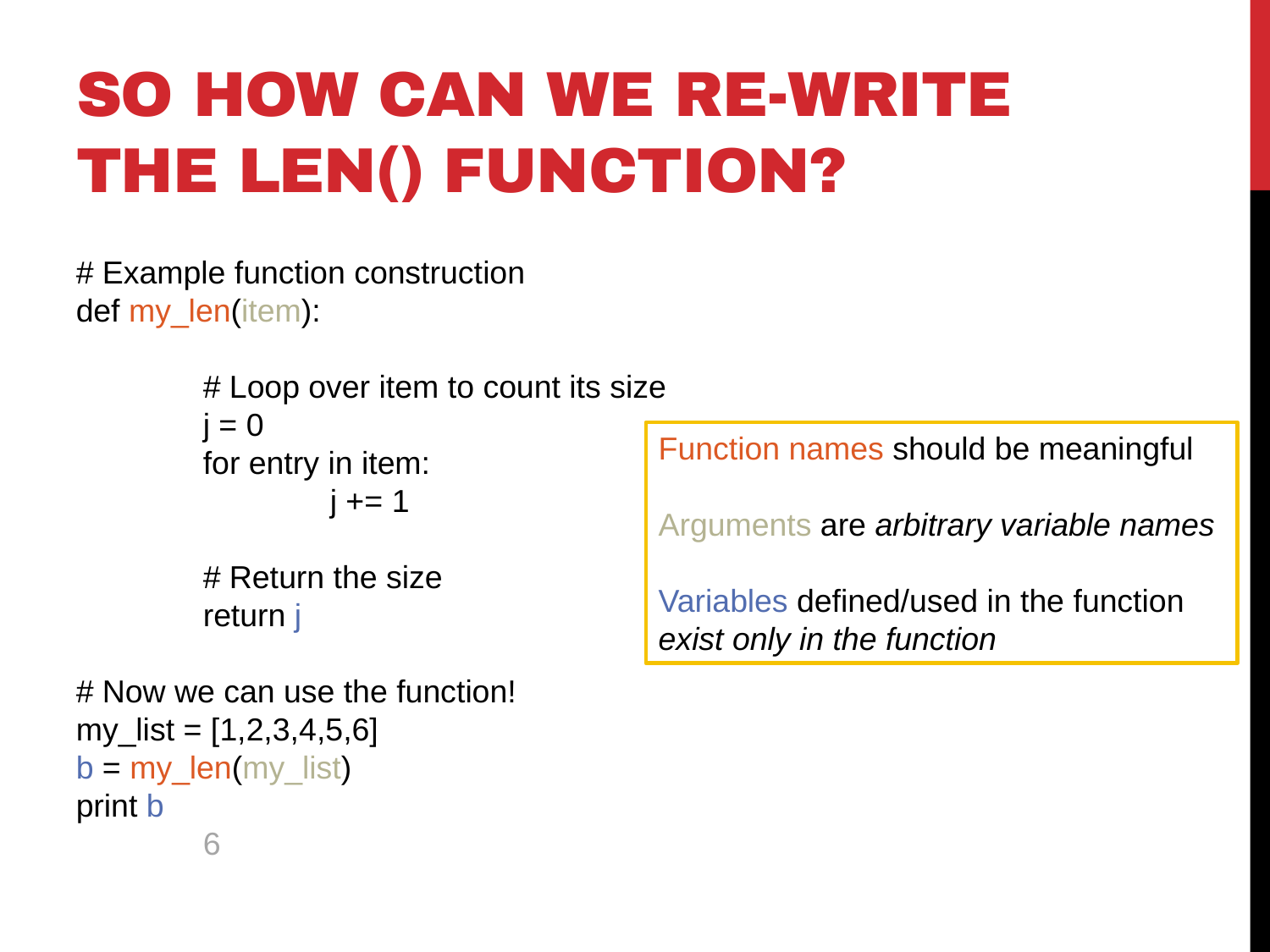

# so how can we re-write the len() function?
# Example function construction
def my_len(item):

	# Loop over item to count its size
	j = 0
	for entry in item:
		j += 1

	# Return the size
	return j

# Now we can use the function!
my_list = [1,2,3,4,5,6]
b = my_len(my_list)
print b
	6

Function names should be meaningful

Arguments are arbitrary variable names

Variables defined/used in the function exist only in the function